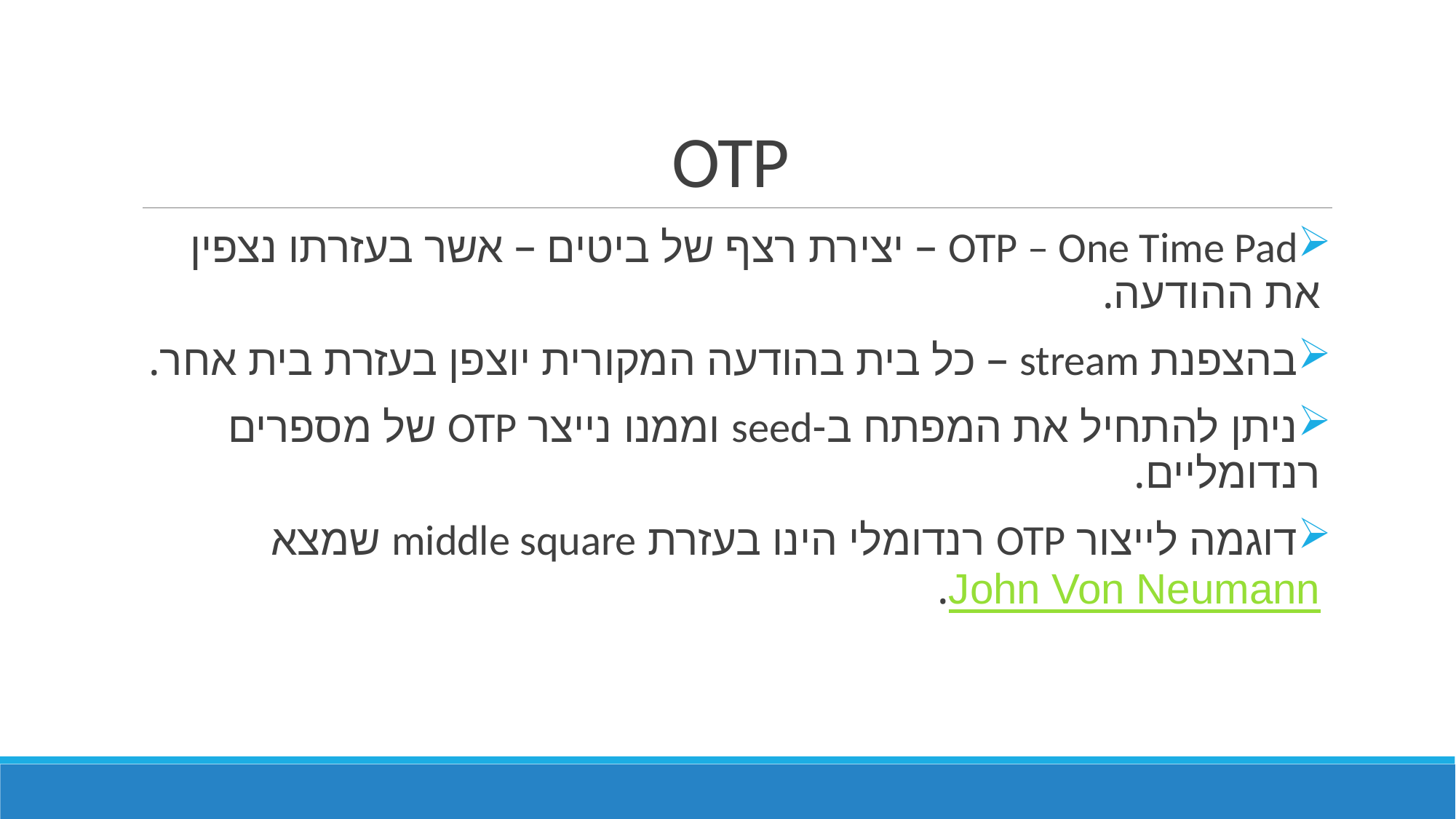

# OTP
OTP – One Time Pad – יצירת רצף של ביטים – אשר בעזרתו נצפין את ההודעה.
בהצפנת stream – כל בית בהודעה המקורית יוצפן בעזרת בית אחר.
ניתן להתחיל את המפתח ב-seed וממנו נייצר OTP של מספרים רנדומליים.
דוגמה לייצור OTP רנדומלי הינו בעזרת middle square שמצא John Von Neumann.